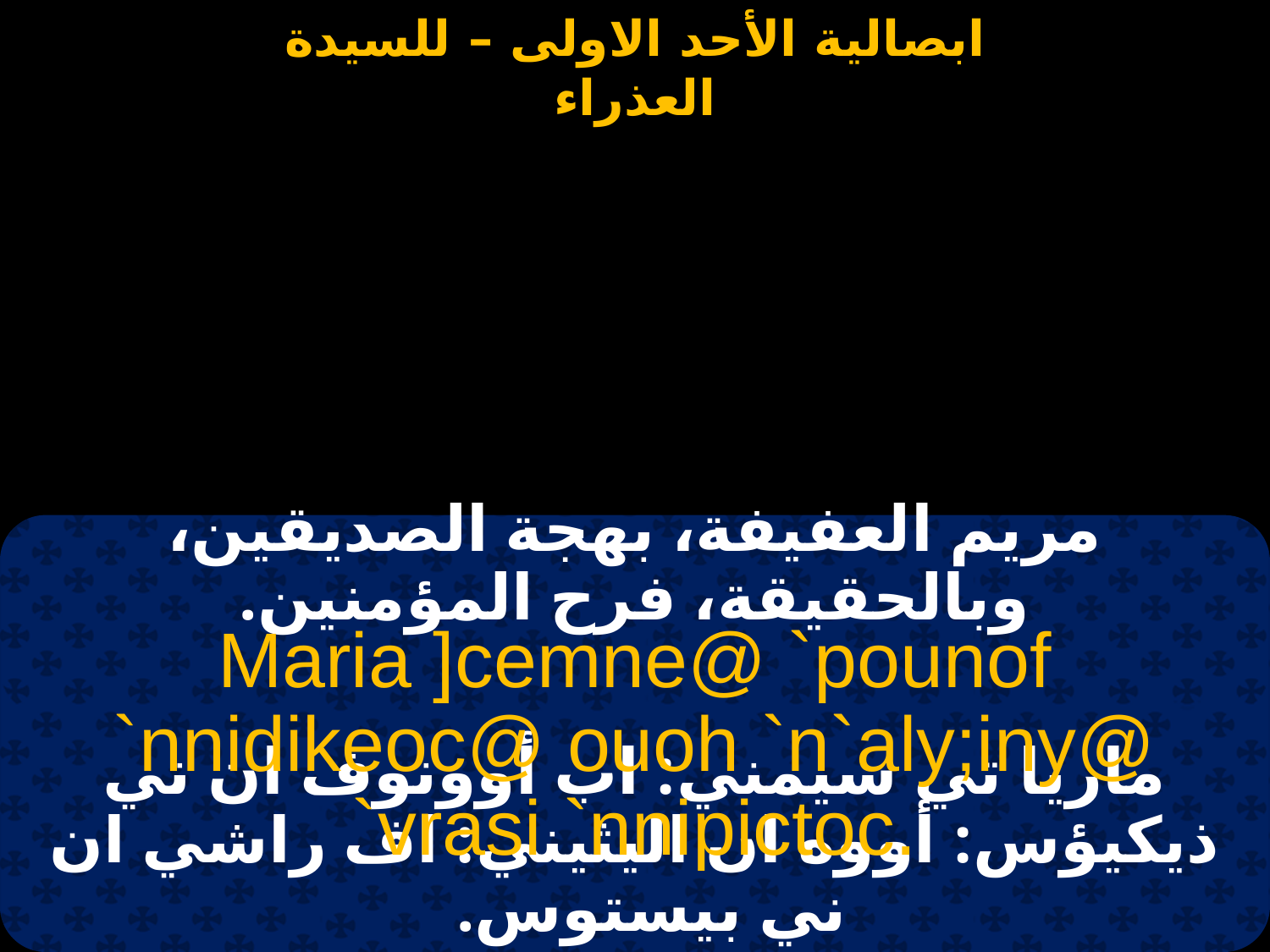

#
مريم العفيفة، بهجة الصديقين، وبالحقيقة، فرح المؤمنين.
Maria ]cemne@ `pounof `nnidikeoc@ ouoh `n`aly;iny@ `vrasi `nnipictoc.
ماريا تي سيمني: اب أوونوف ان ني ذيكيؤس: أووه ان اليثيني: اف راشي ان ني بيستوس.